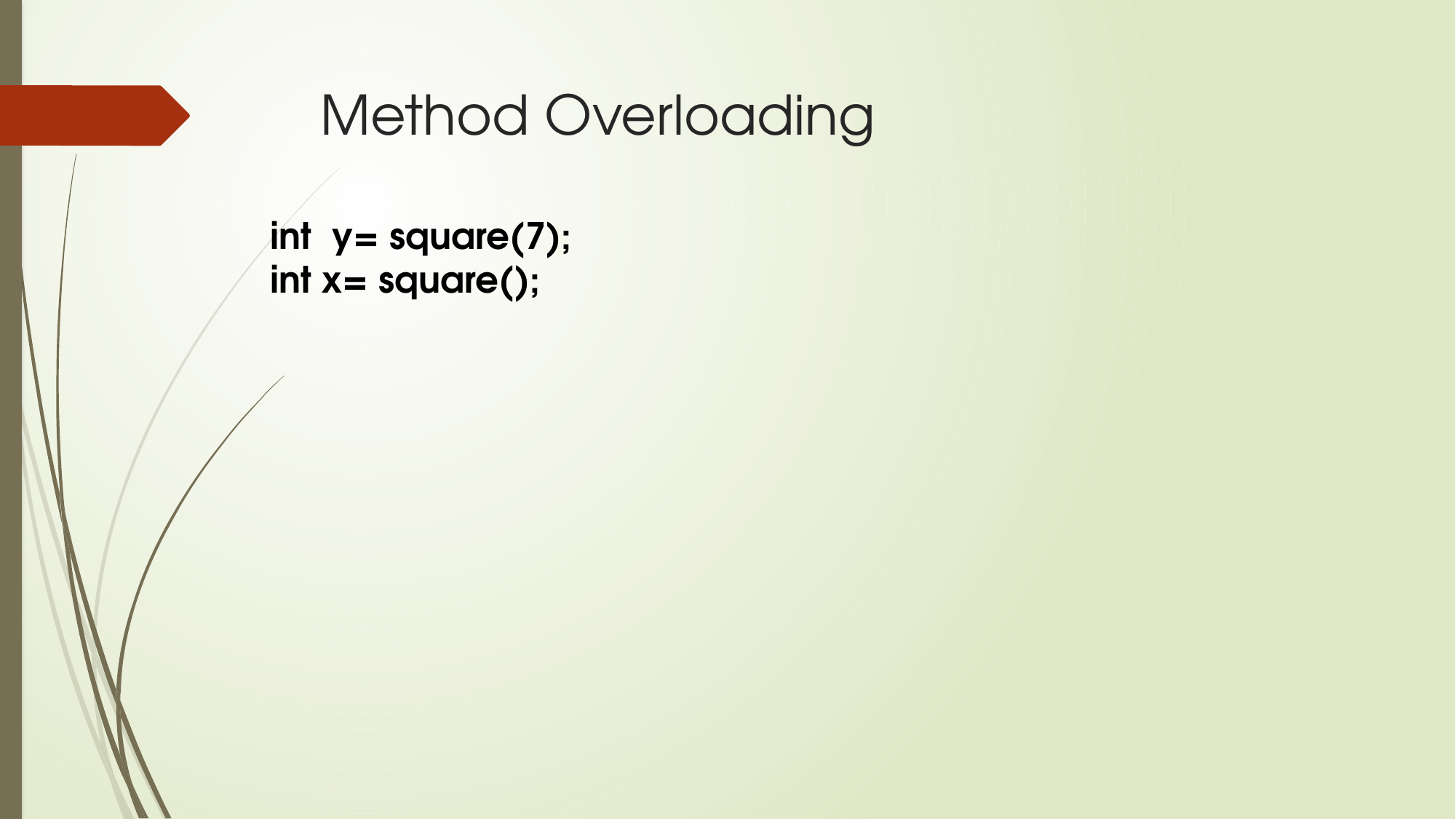

# Method Overloading
 int  y= square(7);
 int x= square();